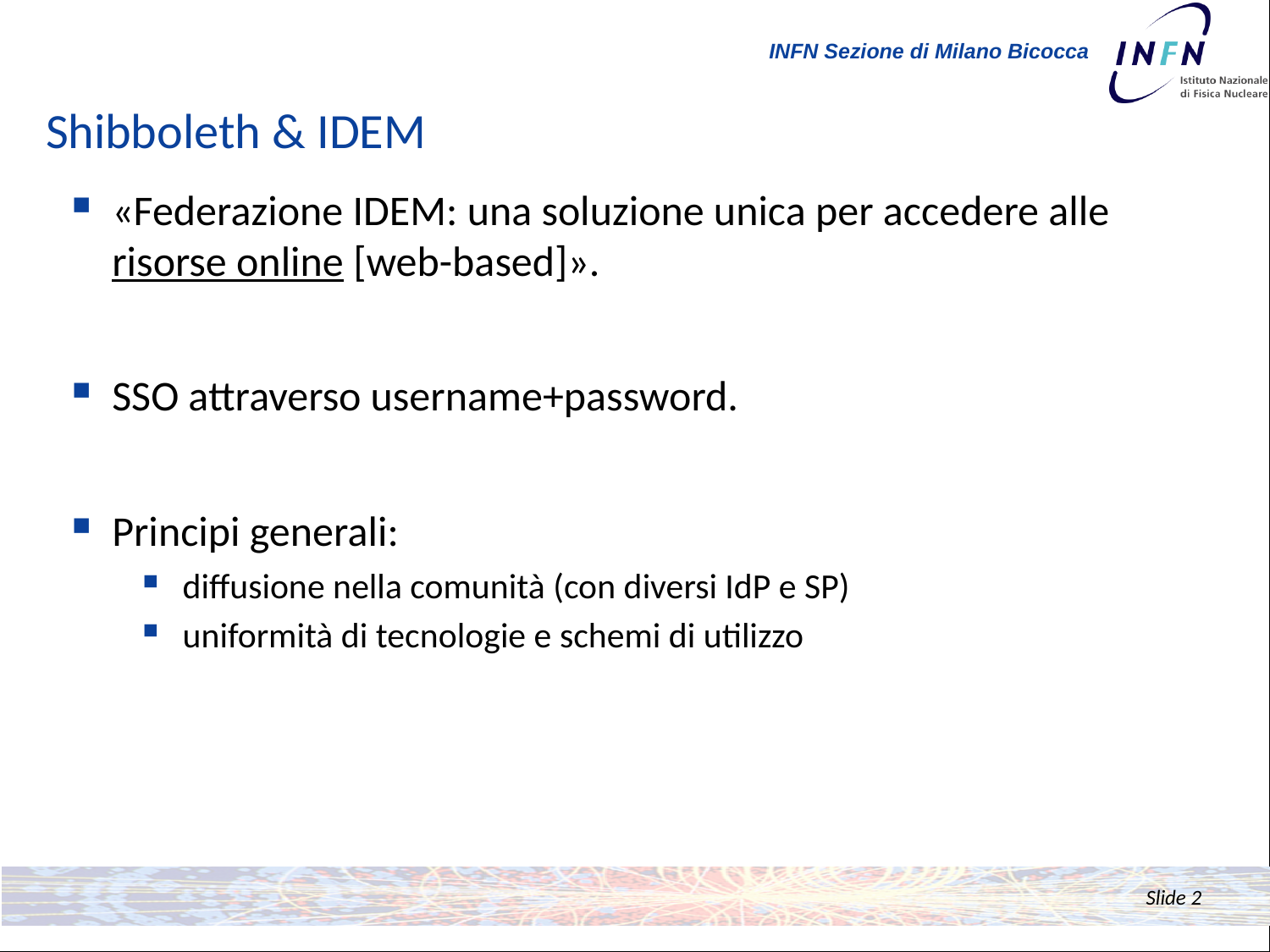

# Shibboleth & IDEM
«Federazione IDEM: una soluzione unica per accedere alle risorse online [web-based]».

SSO attraverso username+password.

Principi generali:
diffusione nella comunità (con diversi IdP e SP)
uniformità di tecnologie e schemi di utilizzo